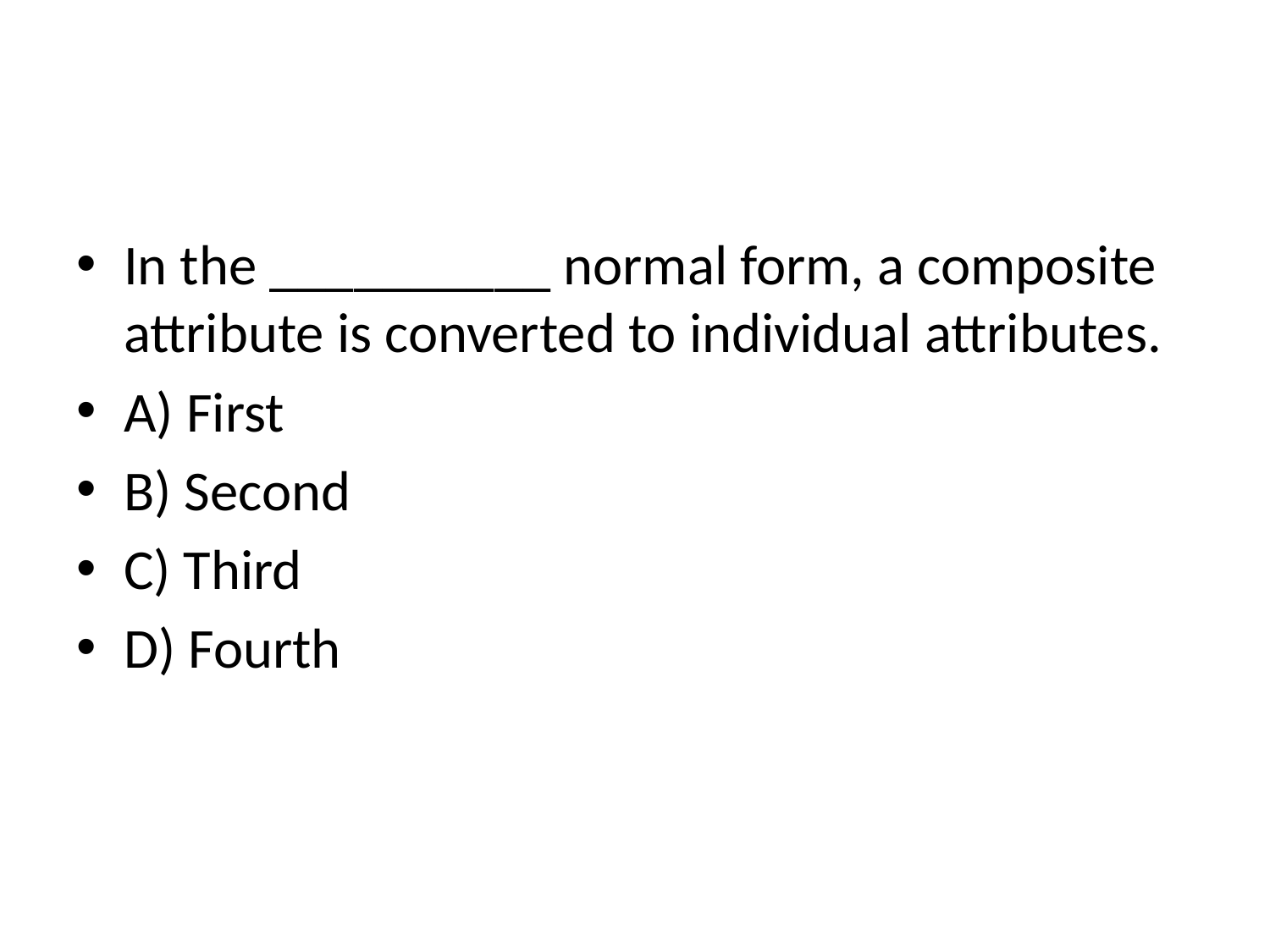

#
In the __________ normal form, a composite attribute is converted to individual attributes.
A) First
B) Second
C) Third
D) Fourth